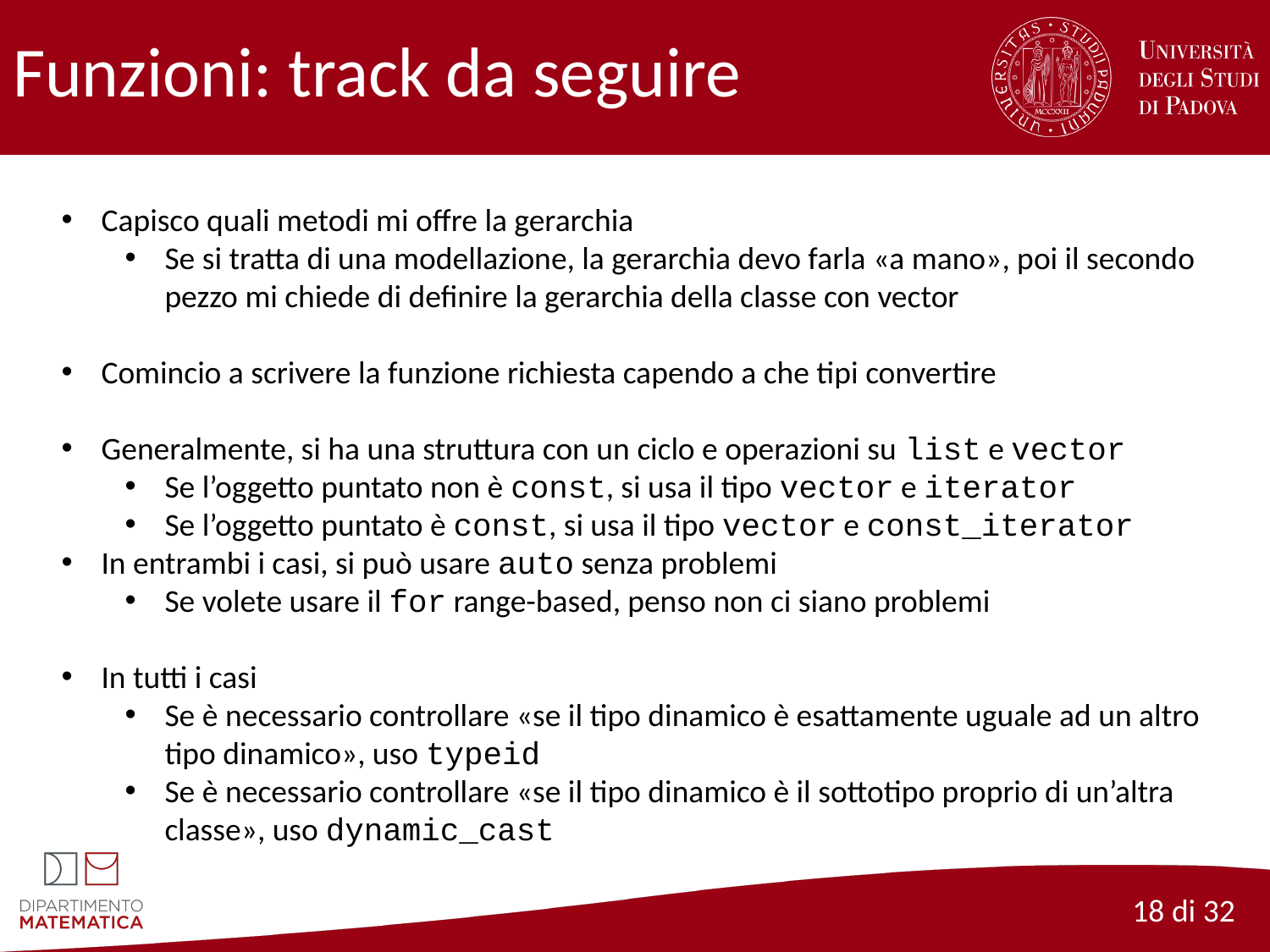

# Funzioni: track da seguire
Capisco quali metodi mi offre la gerarchia
Se si tratta di una modellazione, la gerarchia devo farla «a mano», poi il secondo pezzo mi chiede di definire la gerarchia della classe con vector

Comincio a scrivere la funzione richiesta capendo a che tipi convertire

Generalmente, si ha una struttura con un ciclo e operazioni su list e vector
Se l’oggetto puntato non è const, si usa il tipo vector e iterator
Se l’oggetto puntato è const, si usa il tipo vector e const_iterator
In entrambi i casi, si può usare auto senza problemi
Se volete usare il for range-based, penso non ci siano problemi

In tutti i casi
Se è necessario controllare «se il tipo dinamico è esattamente uguale ad un altro tipo dinamico», uso typeid
Se è necessario controllare «se il tipo dinamico è il sottotipo proprio di un’altra classe», uso dynamic_cast

18 di 32